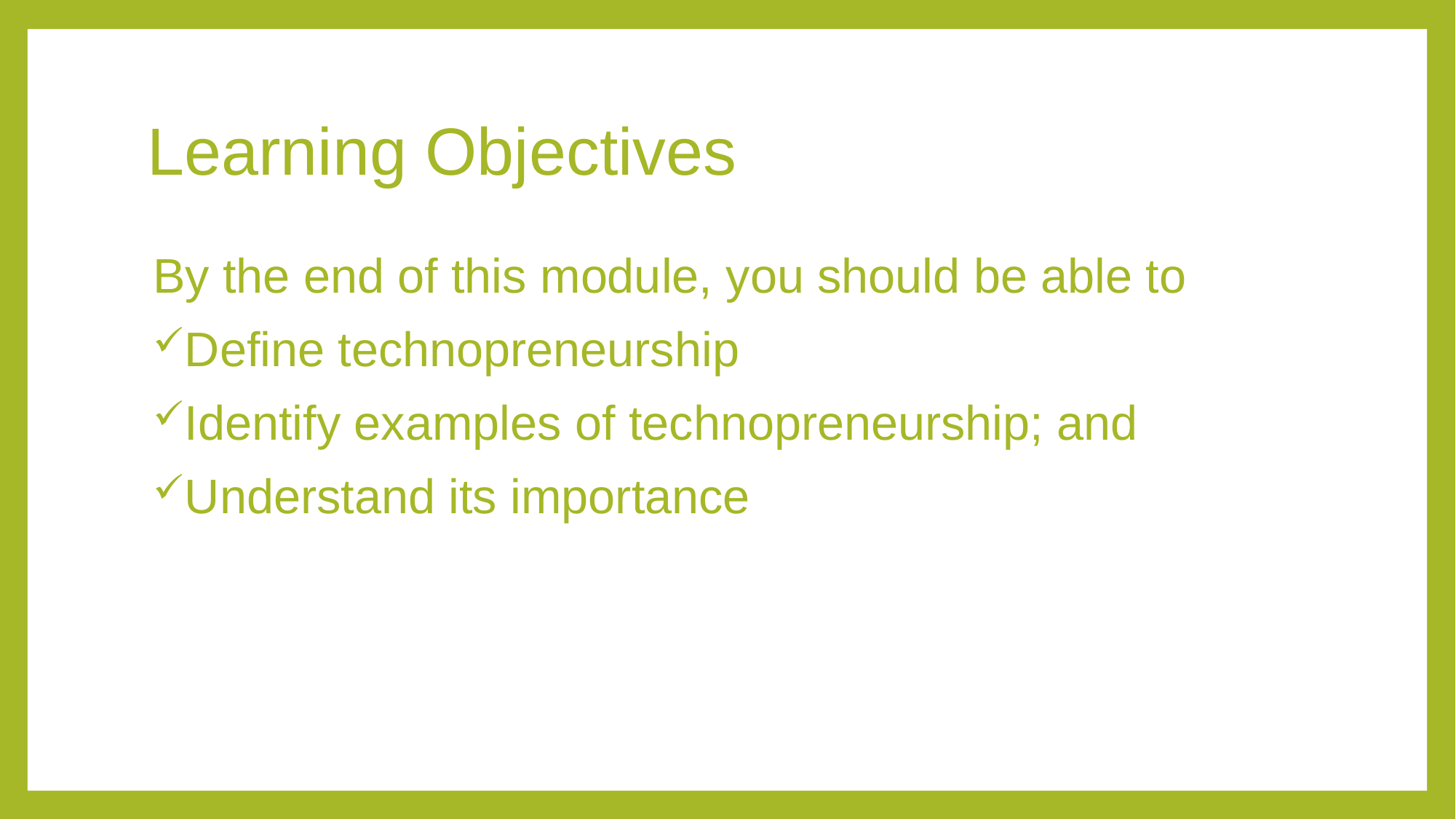

# Learning Objectives
By the end of this module, you should be able to
Define technopreneurship
Identify examples of technopreneurship; and
Understand its importance